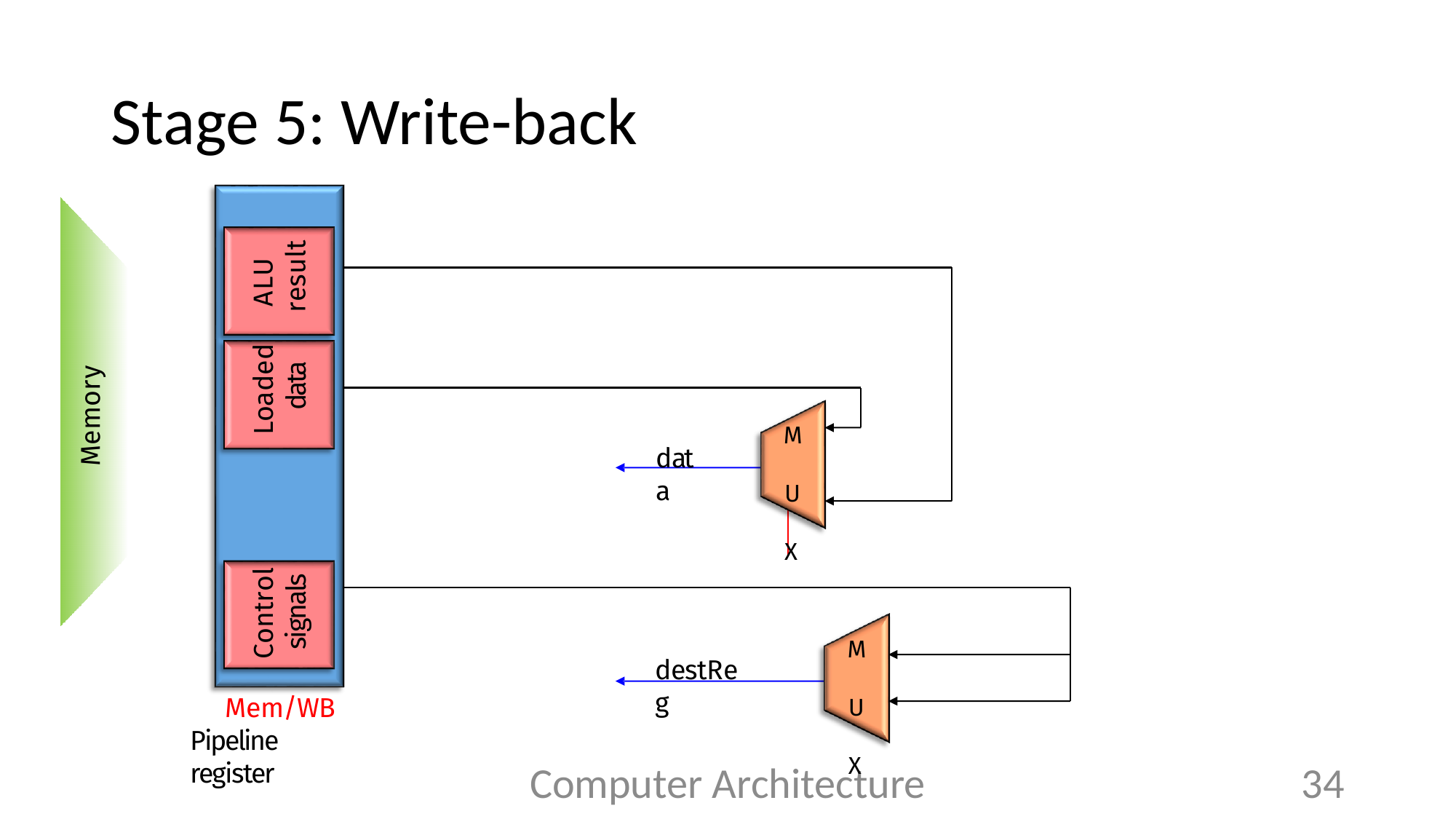

# Stage 5: Write-back

ALU
result

Loaded  data
Memory

M  U  X
data

Control  signals

M  U  X
destReg
Mem/WB  Pipeline register
Computer Architecture
34